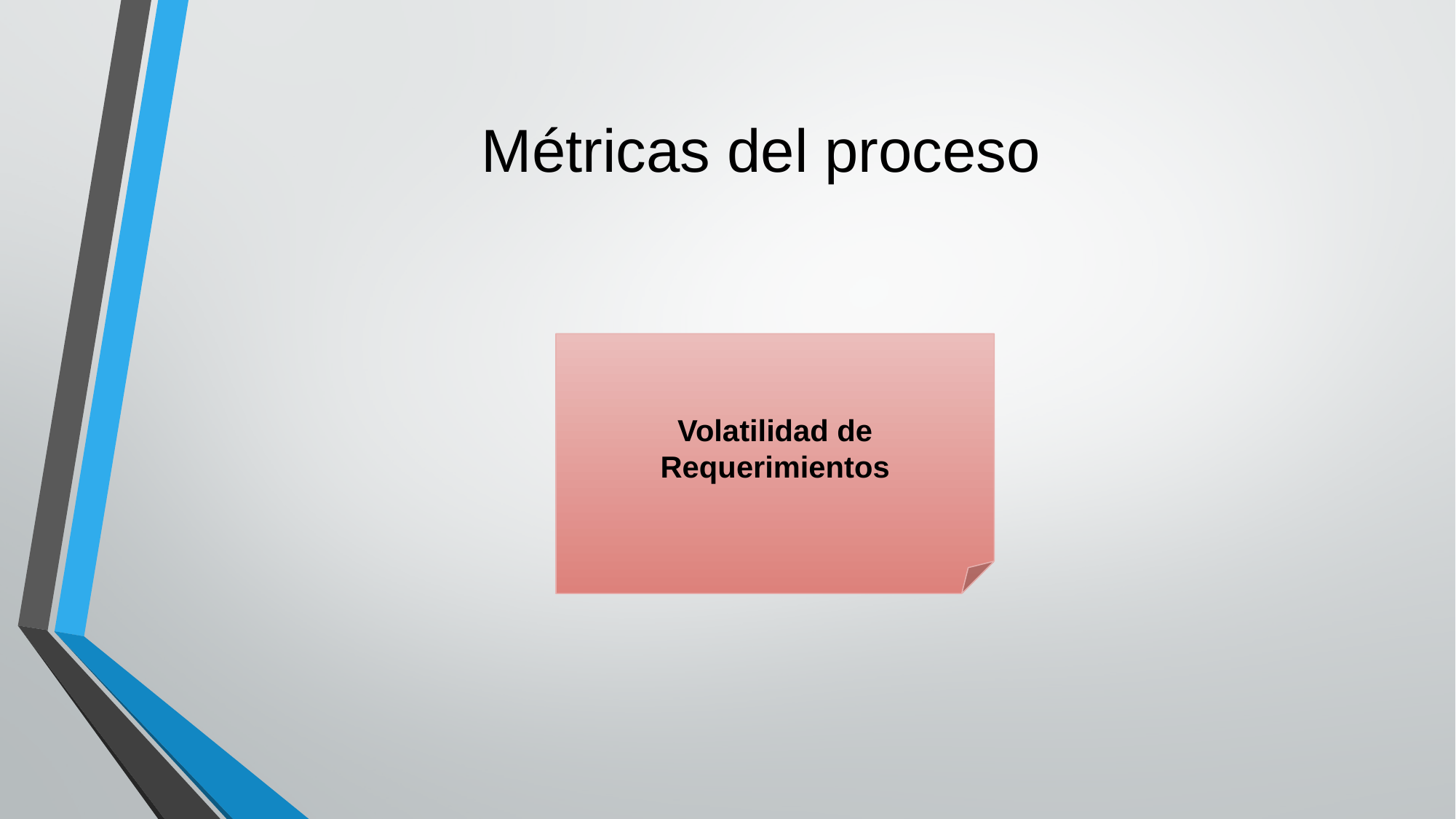

# Métricas del proceso
Volatilidad de Requerimientos